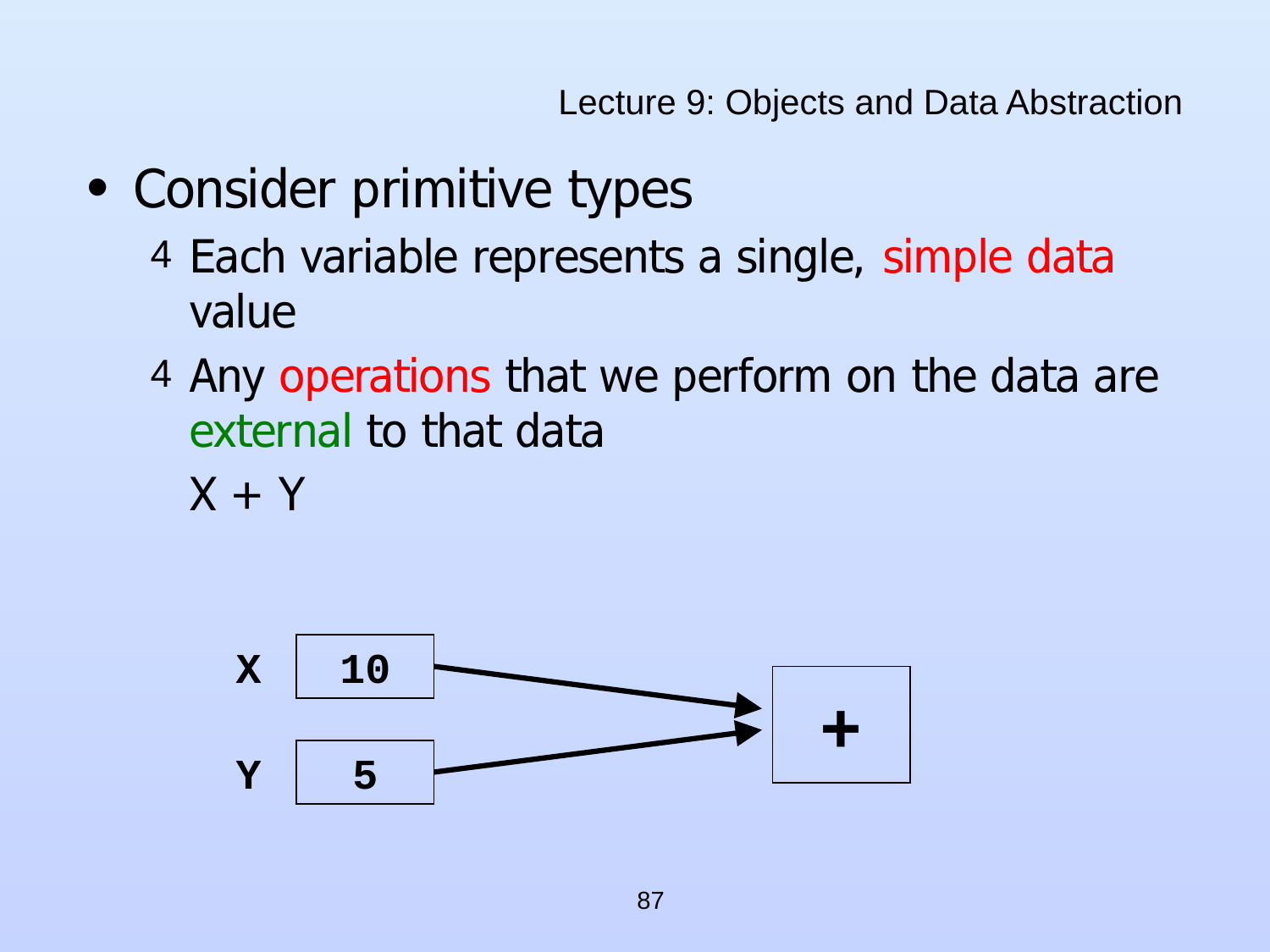

# Lecture 9: Objects and Data Abstraction
Consider primitive types
Each variable represents a single, simple data value
Any operations that we perform on the data are external to that data
	X + Y

X
10

+

Y
5
87